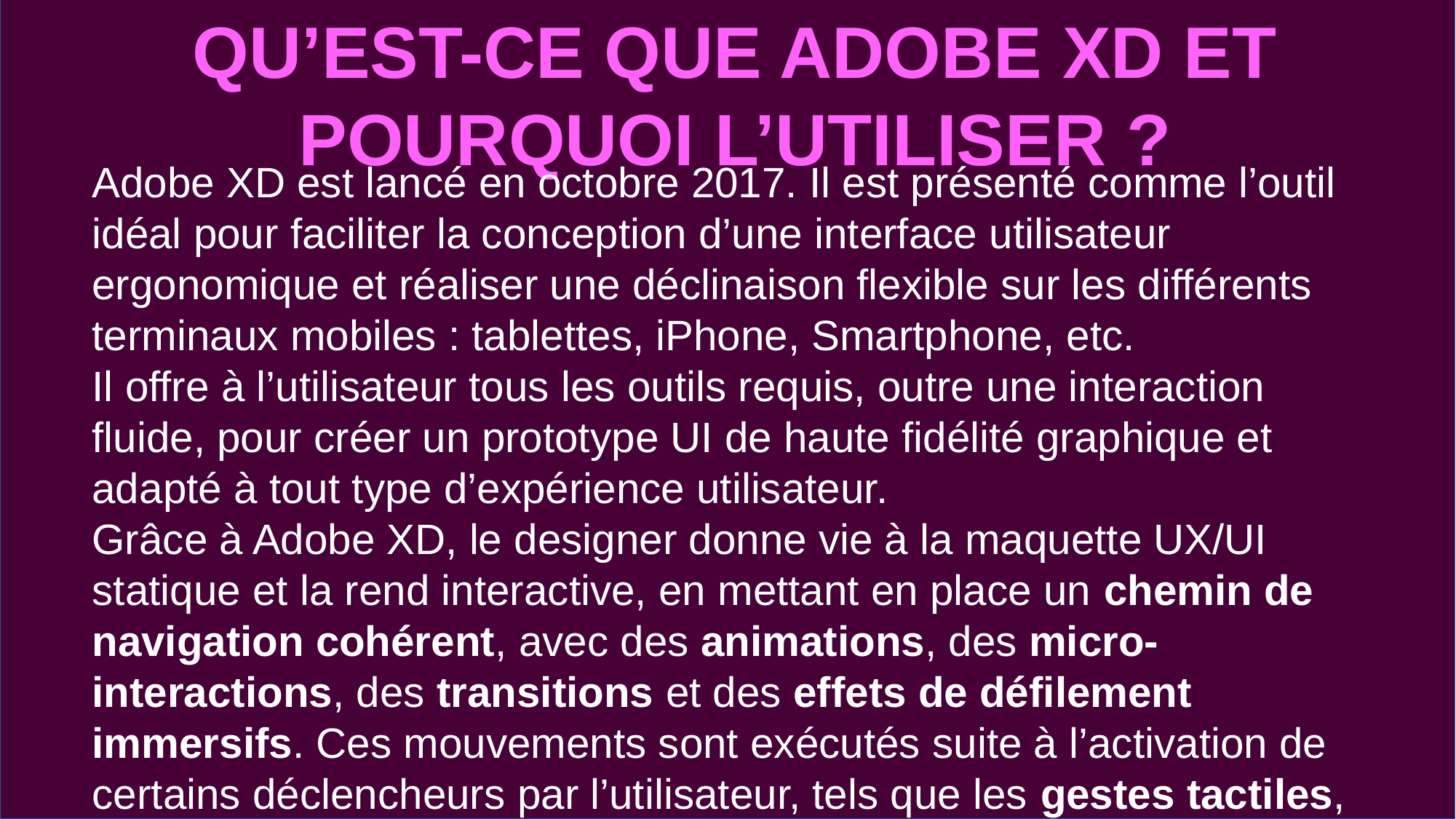

QU’EST-CE QUE ADOBE XD ET POURQUOI L’UTILISER ?

Adobe XD est lancé en octobre 2017. Il est présenté comme l’outil idéal pour faciliter la conception d’une interface utilisateur ergonomique et réaliser une déclinaison flexible sur les différents terminaux mobiles : tablettes, iPhone, Smartphone, etc.
Il offre à l’utilisateur tous les outils requis, outre une interaction fluide, pour créer un prototype UI de haute fidélité graphique et adapté à tout type d’expérience utilisateur.
Grâce à Adobe XD, le designer donne vie à la maquette UX/UI statique et la rend interactive, en mettant en place un chemin de navigation cohérent, avec des animations, des micro-interactions, des transitions et des effets de défilement immersifs. Ces mouvements sont exécutés suite à l’activation de certains déclencheurs par l’utilisateur, tels que les gestes tactiles, les commandes vocales, le clic sur un bouton ou une image, etc.